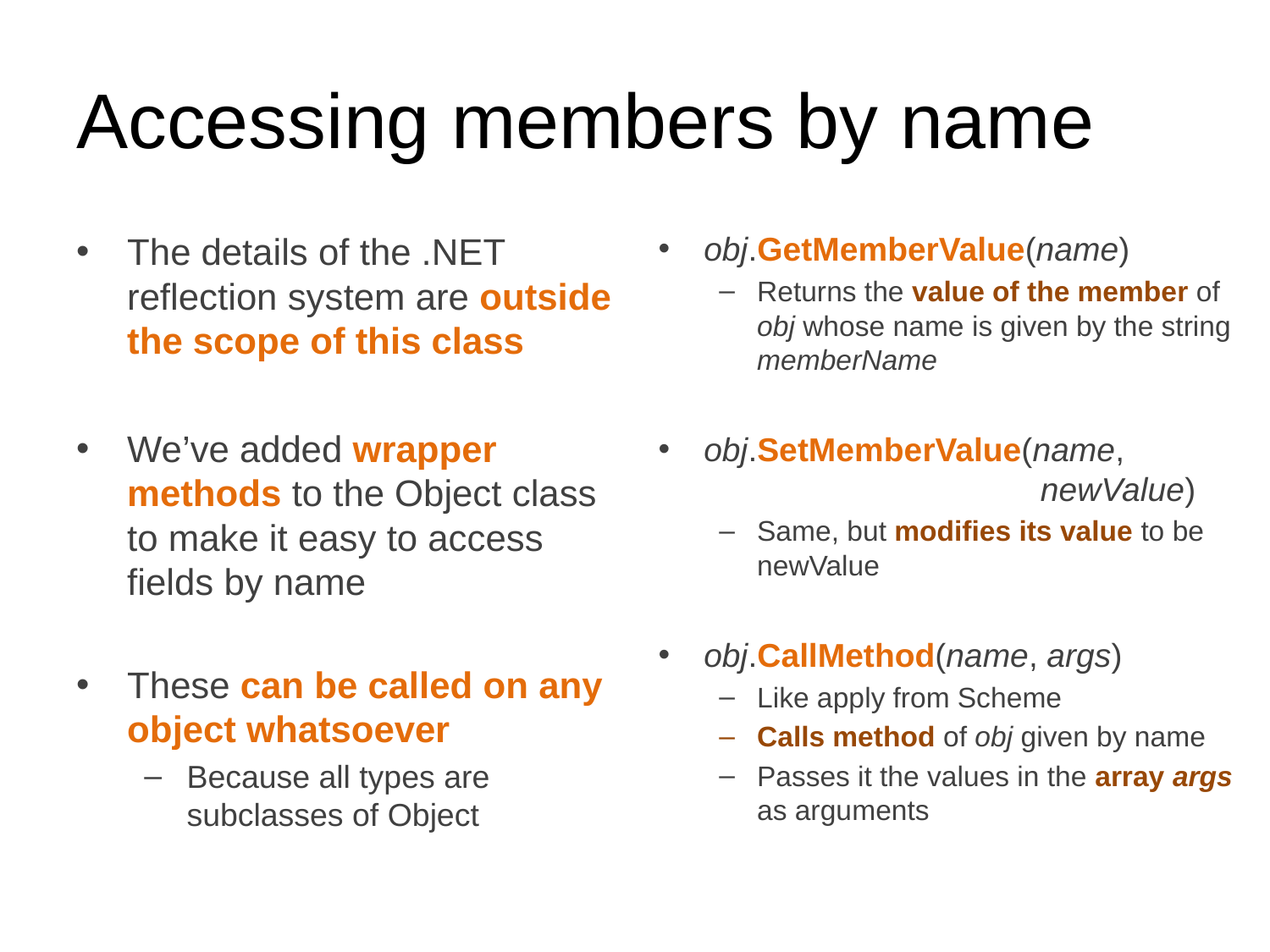

# Accessing members by name
The details of the .NET reflection system are outside the scope of this class

We’ve added wrapper methods to the Object class to make it easy to access fields by name

These can be called on any object whatsoever
Because all types are subclasses of Object
obj.GetMemberValue(name)
Returns the value of the member of obj whose name is given by the string memberName

obj.SetMemberValue(name,
                                     newValue)
Same, but modifies its value to be newValue

obj.CallMethod(name, args)
Like apply from Scheme
Calls method of obj given by name
Passes it the values in the array args as arguments